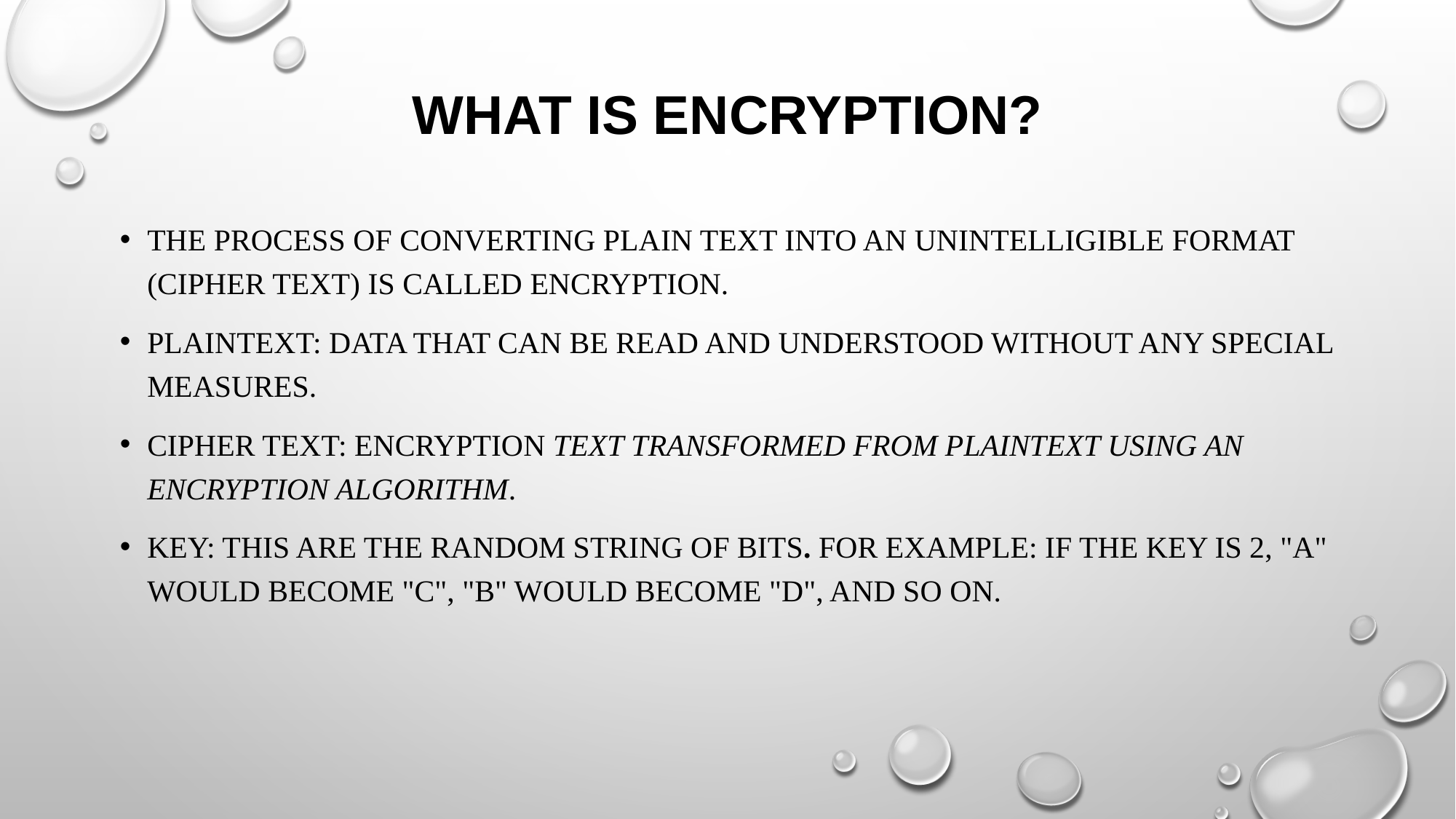

# What is encryption?
The process of converting plain text into an unintelligible format (cipher text) is called Encryption.
Plaintext: data that can be read and understood without any special measures.
Cipher text: Encryption text transformed from plaintext using an encryption algorithm.
Key: This are the random string of bits. For example: if the key is 2, "A" would become "C", "B" would become "D", and so on.